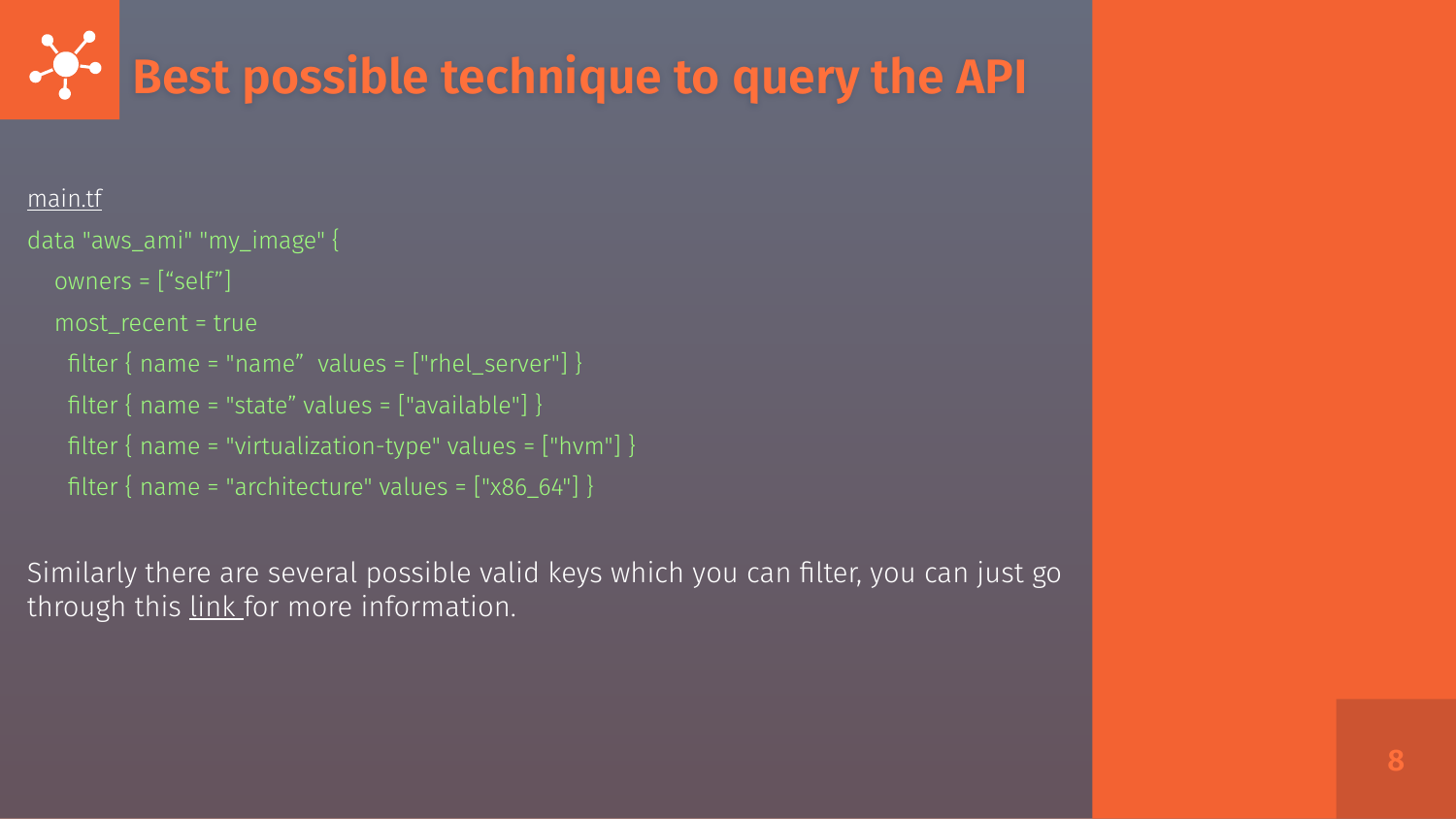

# Best possible technique to query the API

main.tf
data "aws_ami" "my_image" {
    owners = [“self”]
    most_recent = true
      filter { name = "name”  values = ["rhel_server"] }
      filter { name = "state” values = ["available"] }
      filter { name = "virtualization-type" values = ["hvm"] }
      filter { name = "architecture" values = ["x86_64"] }

Similarly there are several possible valid keys which you can filter, you can just go through this link for more information.

8